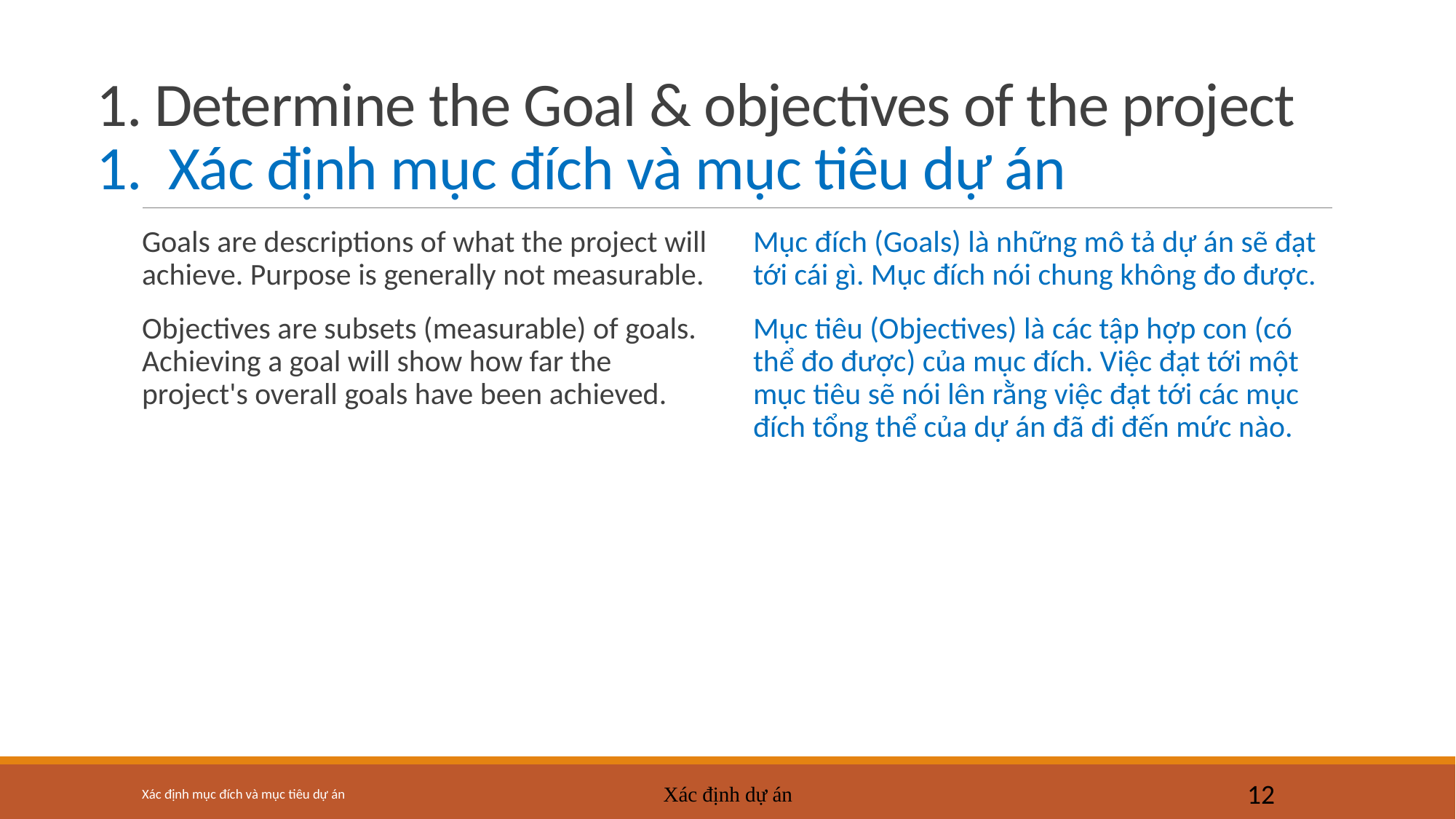

# 1. Determine the Goal & objectives of the project 1.  Xác định mục đích và mục tiêu dự án
Goals are descriptions of what the project will achieve. Purpose is generally not measurable.
Objectives are subsets (measurable) of goals. Achieving a goal will show how far the project's overall goals have been achieved.
Mục đích (Goals) là những mô tả dự án sẽ đạt tới cái gì. Mục đích nói chung không đo được.
Mục tiêu (Objectives) là các tập hợp con (có thể đo được) của mục đích. Việc đạt tới một mục tiêu sẽ nói lên rằng việc đạt tới các mục đích tổng thể của dự án đã đi đến mức nào.
Xác định mục đích và mục tiêu dự án
Xác định dự án
12